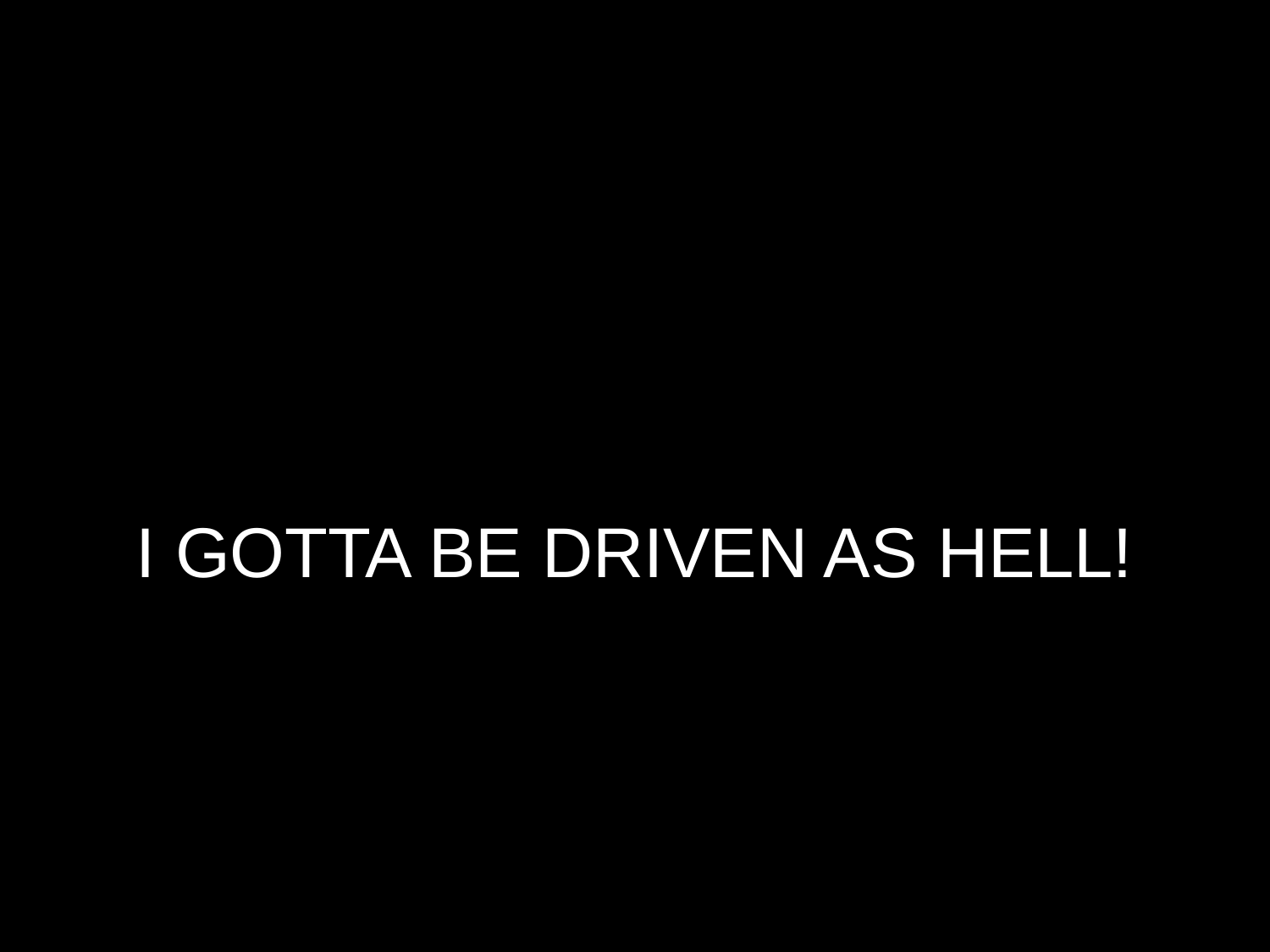

# I GOTTA BE DRIVEN AS HELL!